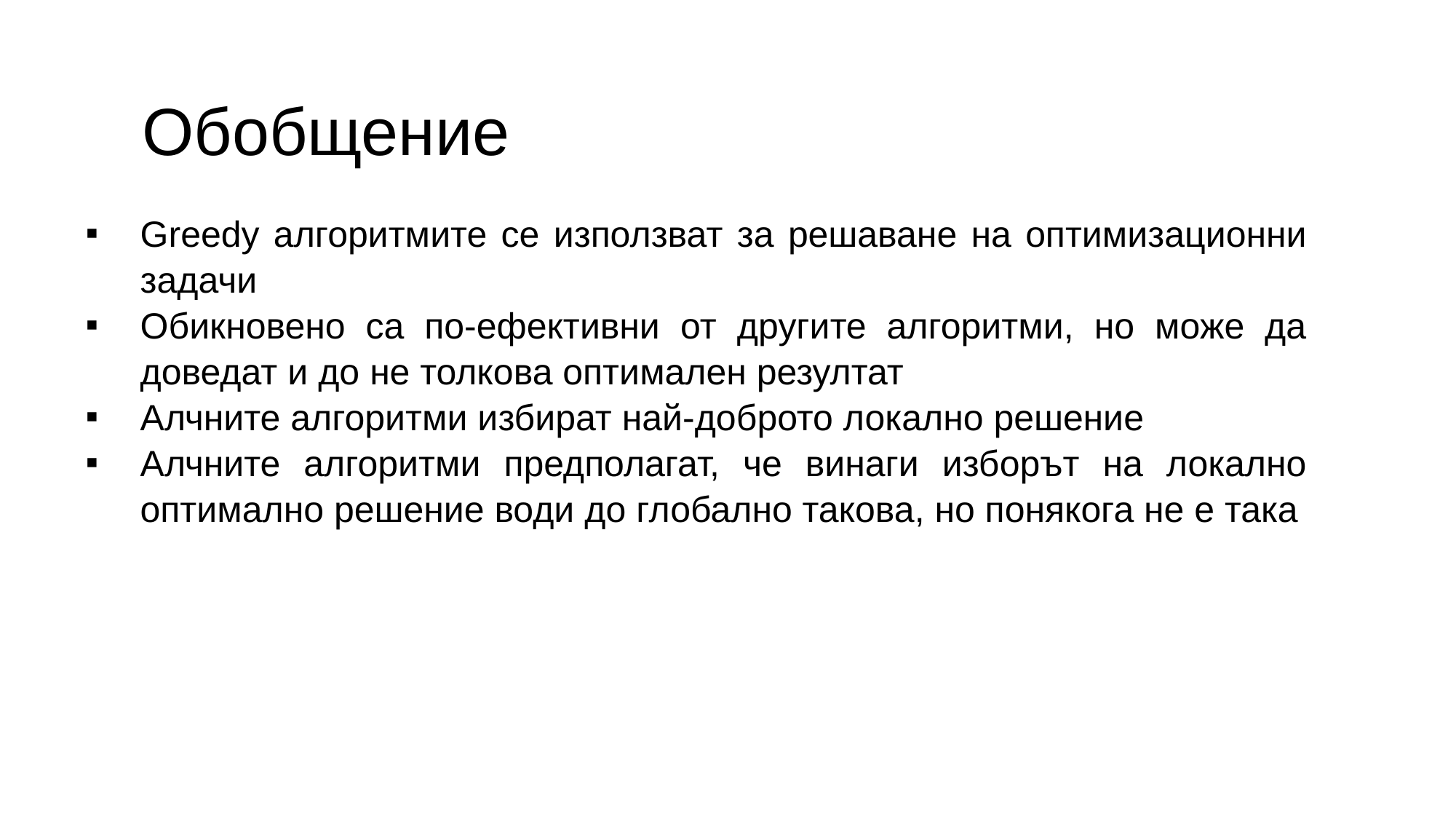

# Обобщение
Greedy алгоритмите се използват за решаване на оптимизационни задачи
Обикновено са по-ефективни от другите алгоритми, но може да доведат и до не толкова оптимален резултат
Алчните алгоритми избират най-доброто локално решение
Алчните алгоритми предполагат, че винаги изборът на локално оптимално решение води до глобално такова, но понякога не е така